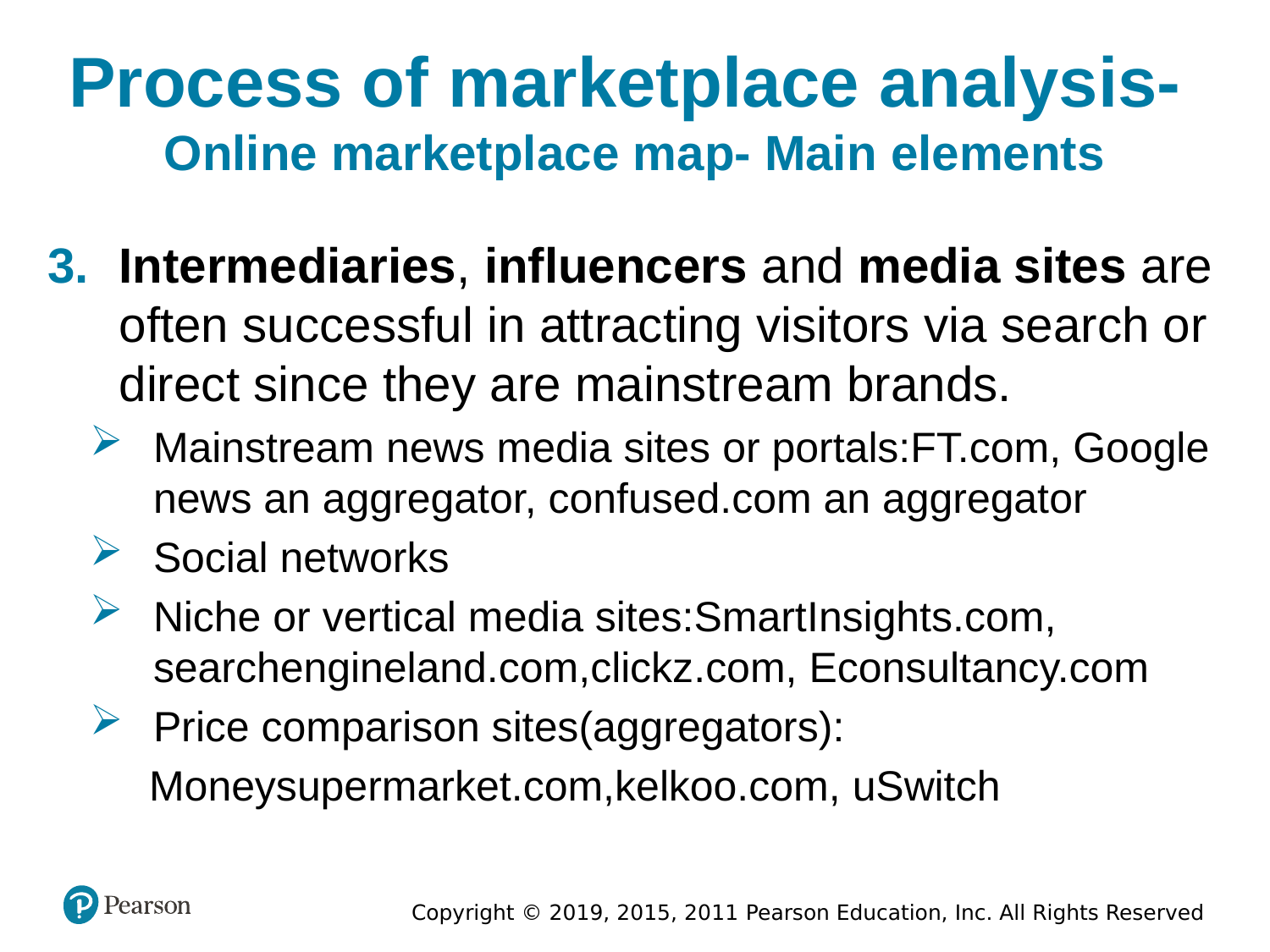

Process of marketplace analysis-
Online marketplace map- Main elements
Intermediaries, influencers and media sites are often successful in attracting visitors via search or direct since they are mainstream brands.
Mainstream news media sites or portals:FT.com, Google news an aggregator, confused.com an aggregator
Social networks
Niche or vertical media sites:SmartInsights.com, searchengineland.com,clickz.com, Econsultancy.com
Price comparison sites(aggregators):
     Moneysupermarket.com,kelkoo.com, uSwitch